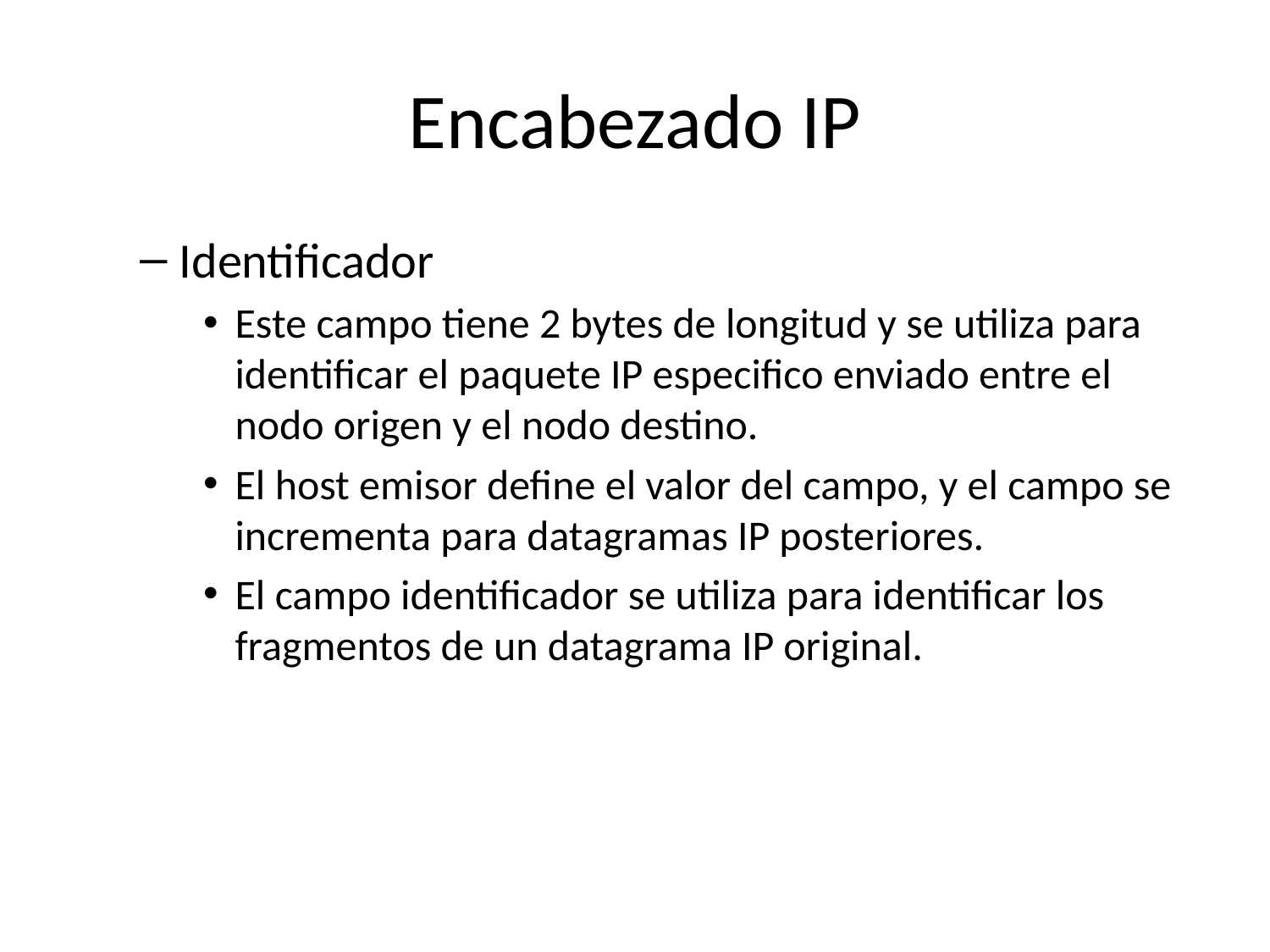

# Encabezado IP
Identificador
Este campo tiene 2 bytes de longitud y se utiliza para identificar el paquete IP especifico enviado entre el nodo origen y el nodo destino.
El host emisor define el valor del campo, y el campo se incrementa para datagramas IP posteriores.
El campo identificador se utiliza para identificar los fragmentos de un datagrama IP original.